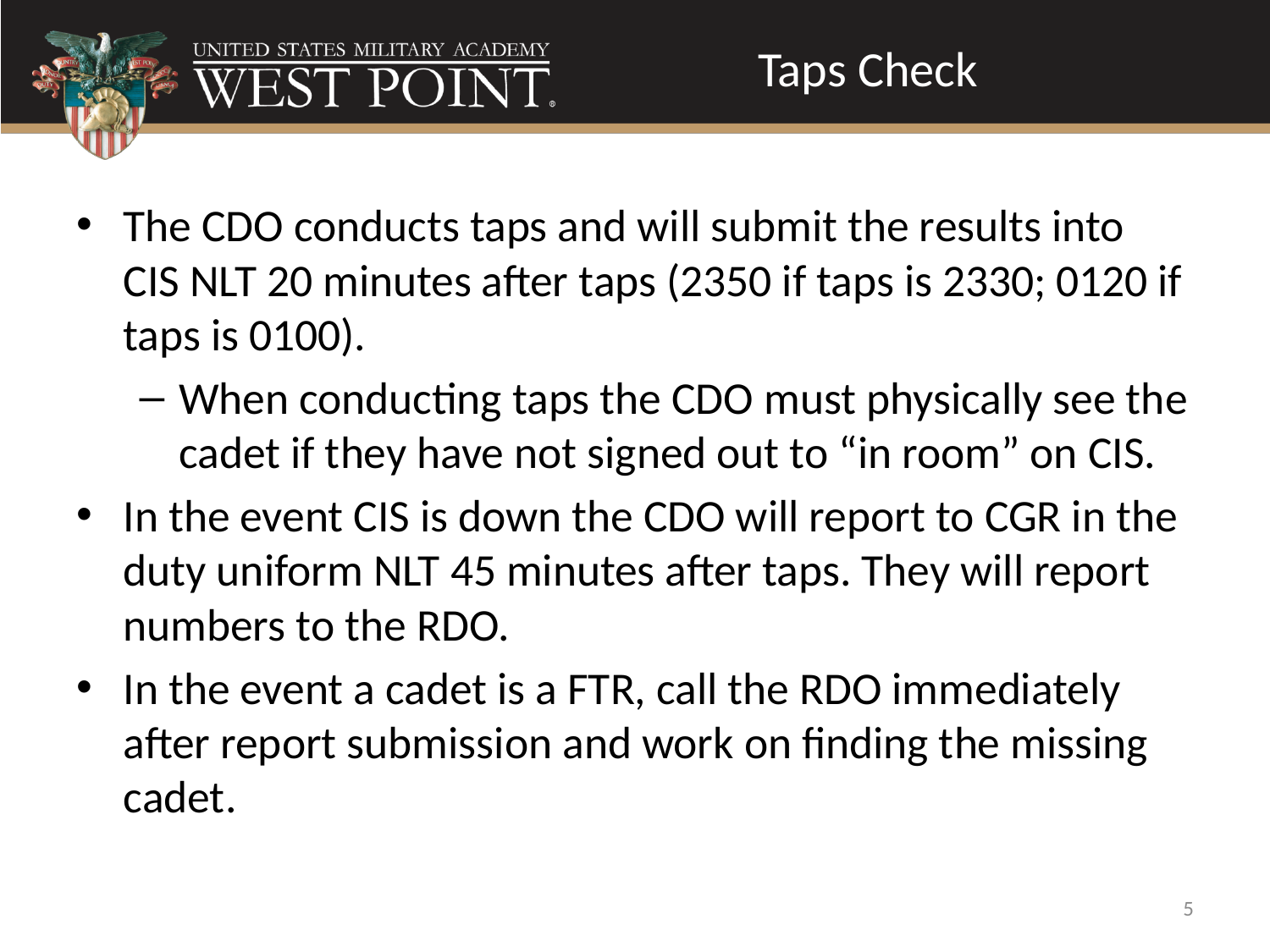

# Taps Check
The CDO conducts taps and will submit the results into CIS NLT 20 minutes after taps (2350 if taps is 2330; 0120 if taps is 0100).
When conducting taps the CDO must physically see the cadet if they have not signed out to “in room” on CIS.
In the event CIS is down the CDO will report to CGR in the duty uniform NLT 45 minutes after taps. They will report numbers to the RDO.
In the event a cadet is a FTR, call the RDO immediately after report submission and work on finding the missing cadet.

5